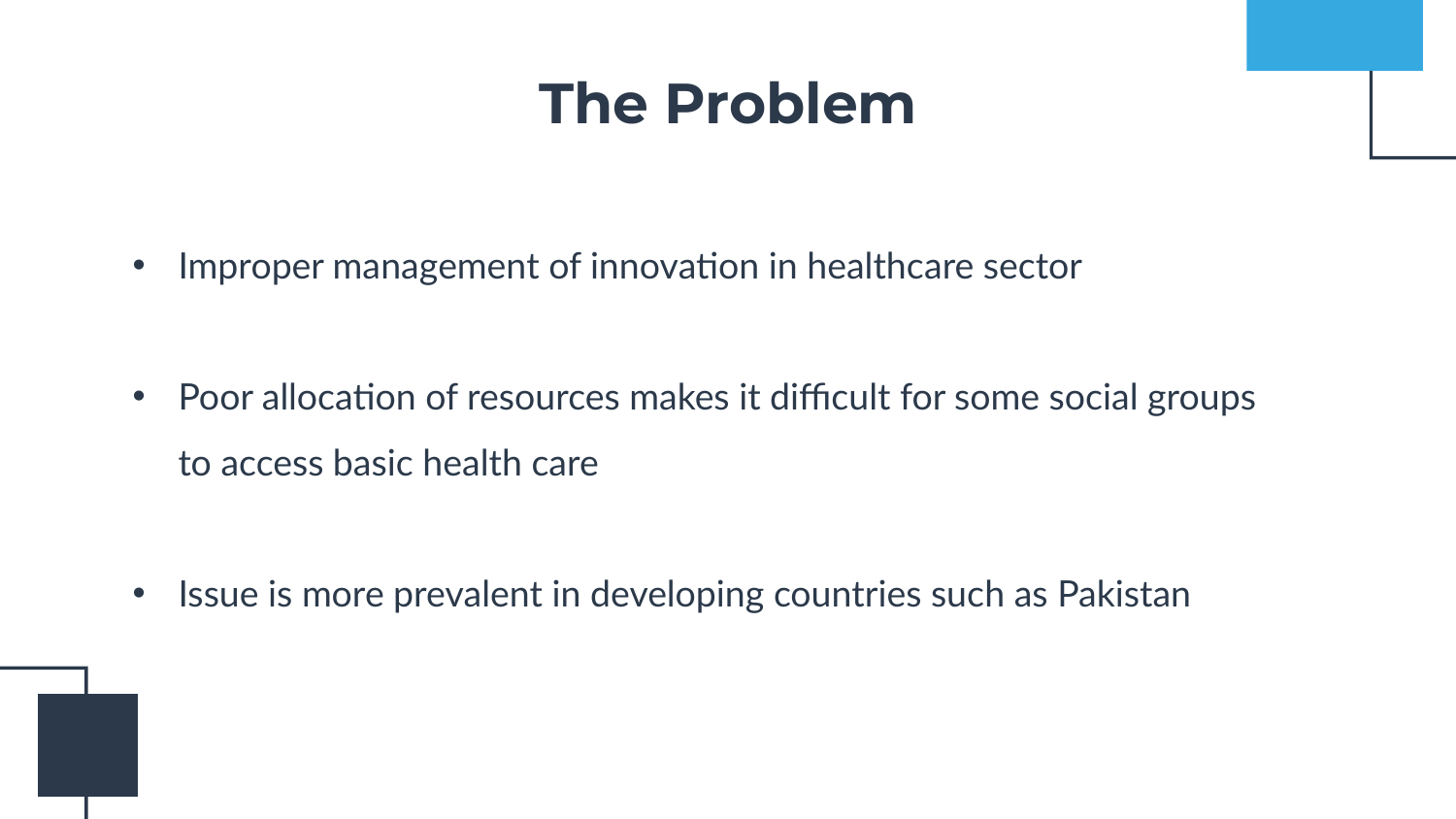

# The Problem
Improper management of innovation in healthcare sector

Poor allocation of resources makes it difficult for some social groups to access basic health care

Issue is more prevalent in developing countries such as Pakistan